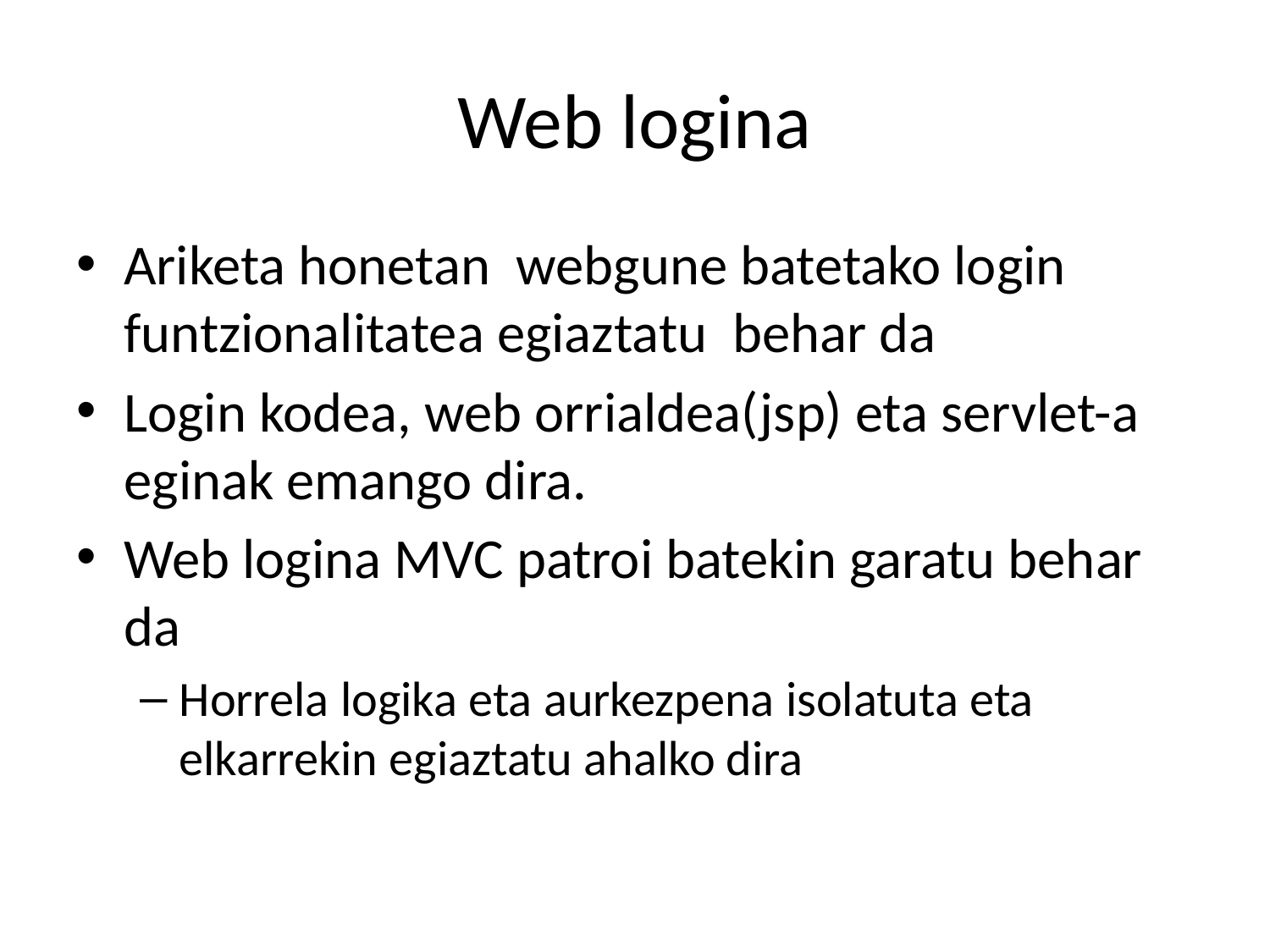

# Web logina
Ariketa honetan  webgune batetako login funtzionalitatea egiaztatu  behar da
Login kodea, web orrialdea(jsp) eta servlet-a eginak emango dira.
Web logina MVC patroi batekin garatu behar da
Horrela logika eta aurkezpena isolatuta eta elkarrekin egiaztatu ahalko dira